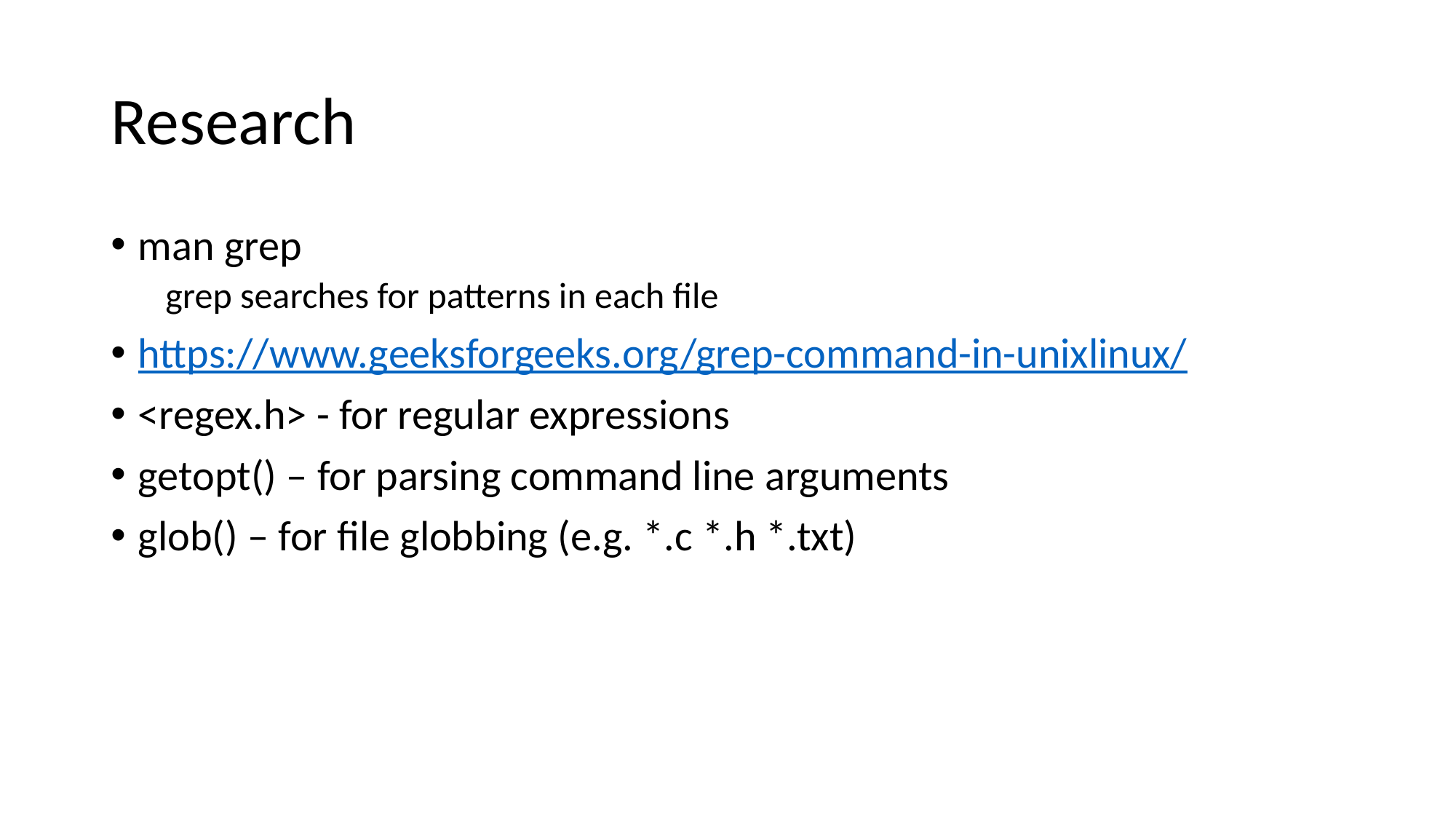

# Research
man grep
grep searches for patterns in each file
https://www.geeksforgeeks.org/grep-command-in-unixlinux/
<regex.h> - for regular expressions
getopt() – for parsing command line arguments
glob() – for file globbing (e.g. *.c *.h *.txt)